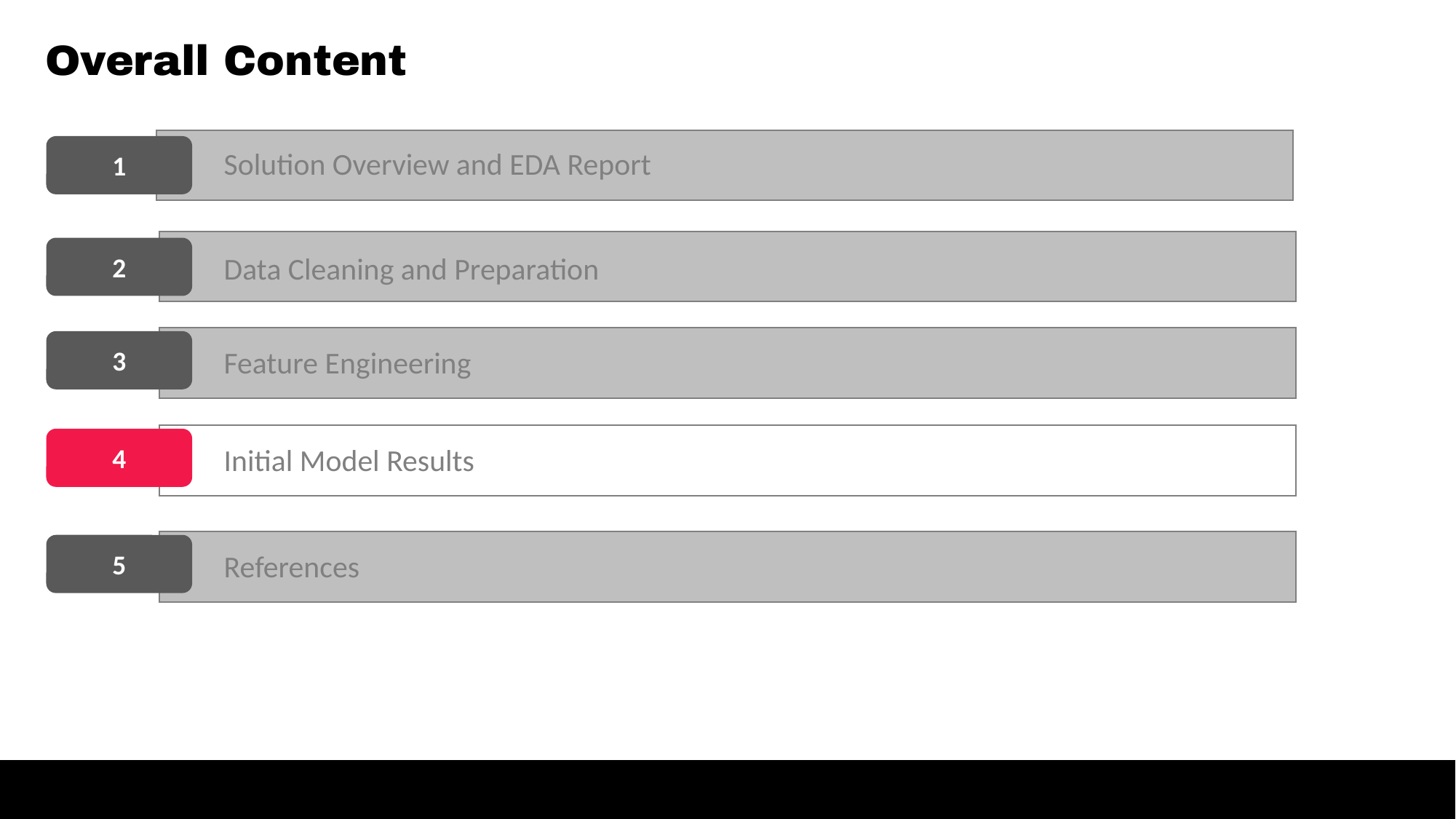

Overall Content

Solution Overview and EDA Report
1

2
Data Cleaning and Preparation

3
Feature Engineering

4
Initial Model Results

5
References